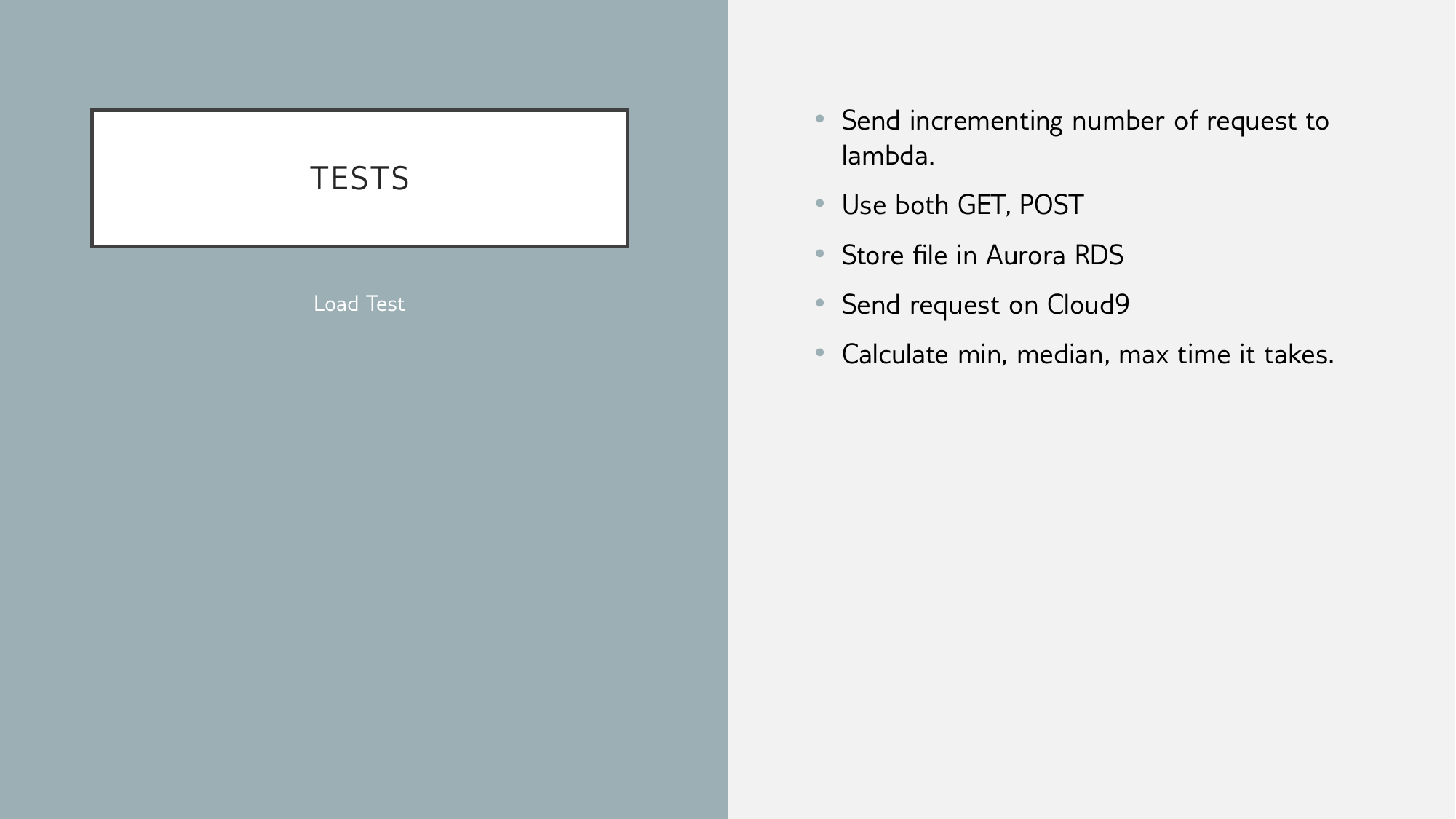

Send incrementing number of request to lambda.
Use both GET, POST
Store file in Aurora RDS
Send request on Cloud9
Calculate min, median, max time it takes.
# Tests
Load Test